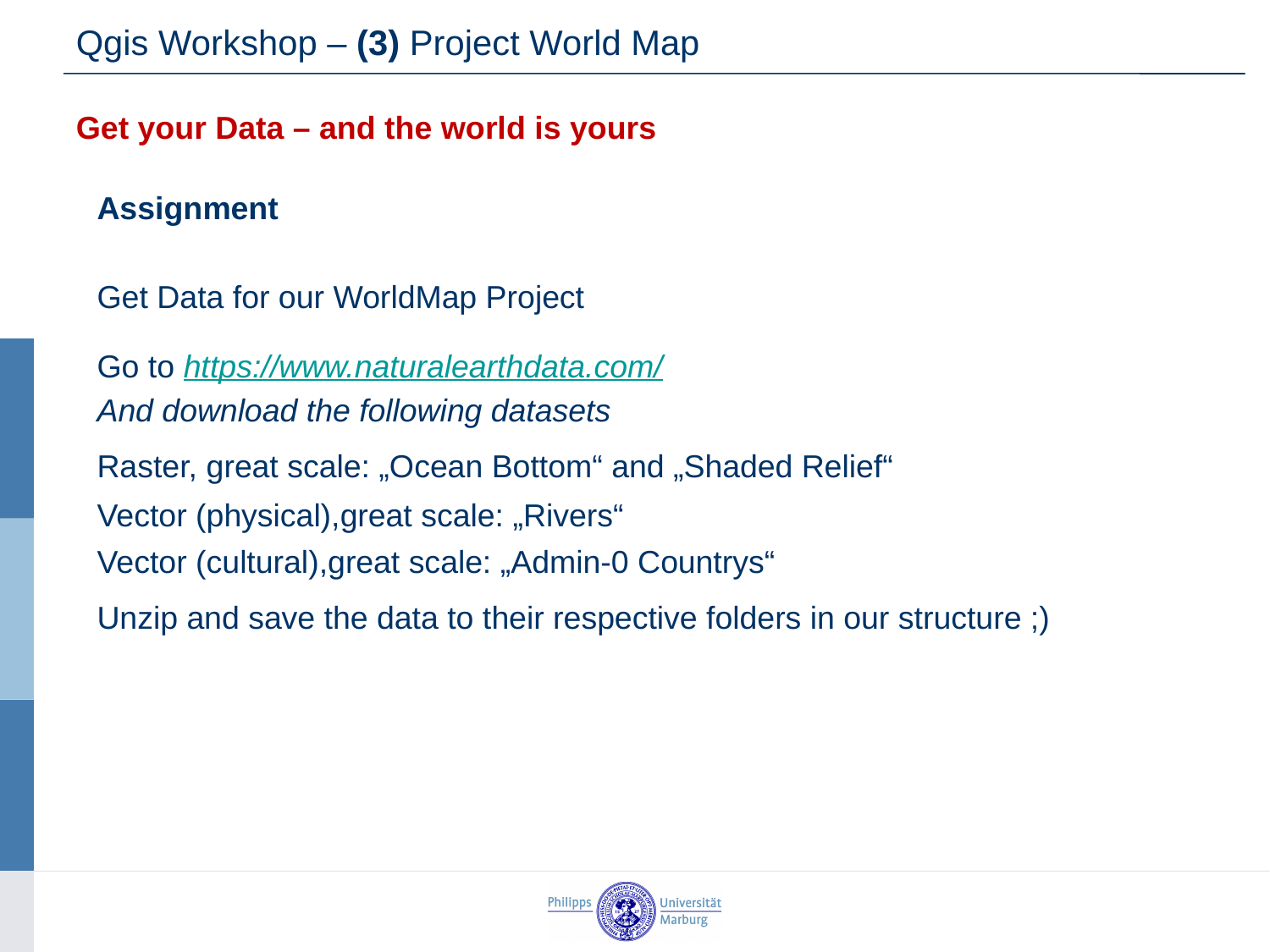

Qgis Workshop – (3) Project World Map

Get your Data – and the world is yours
Assignment

Get Data for our WorldMap Project
Go to https://www.naturalearthdata.com/
And download the following datasets

Raster, great scale: „Ocean Bottom“ and „Shaded Relief“
Vector (physical),great scale: „Rivers“
Vector (cultural),great scale: „Admin-0 Countrys“
Unzip and save the data to their respective folders in our structure ;)